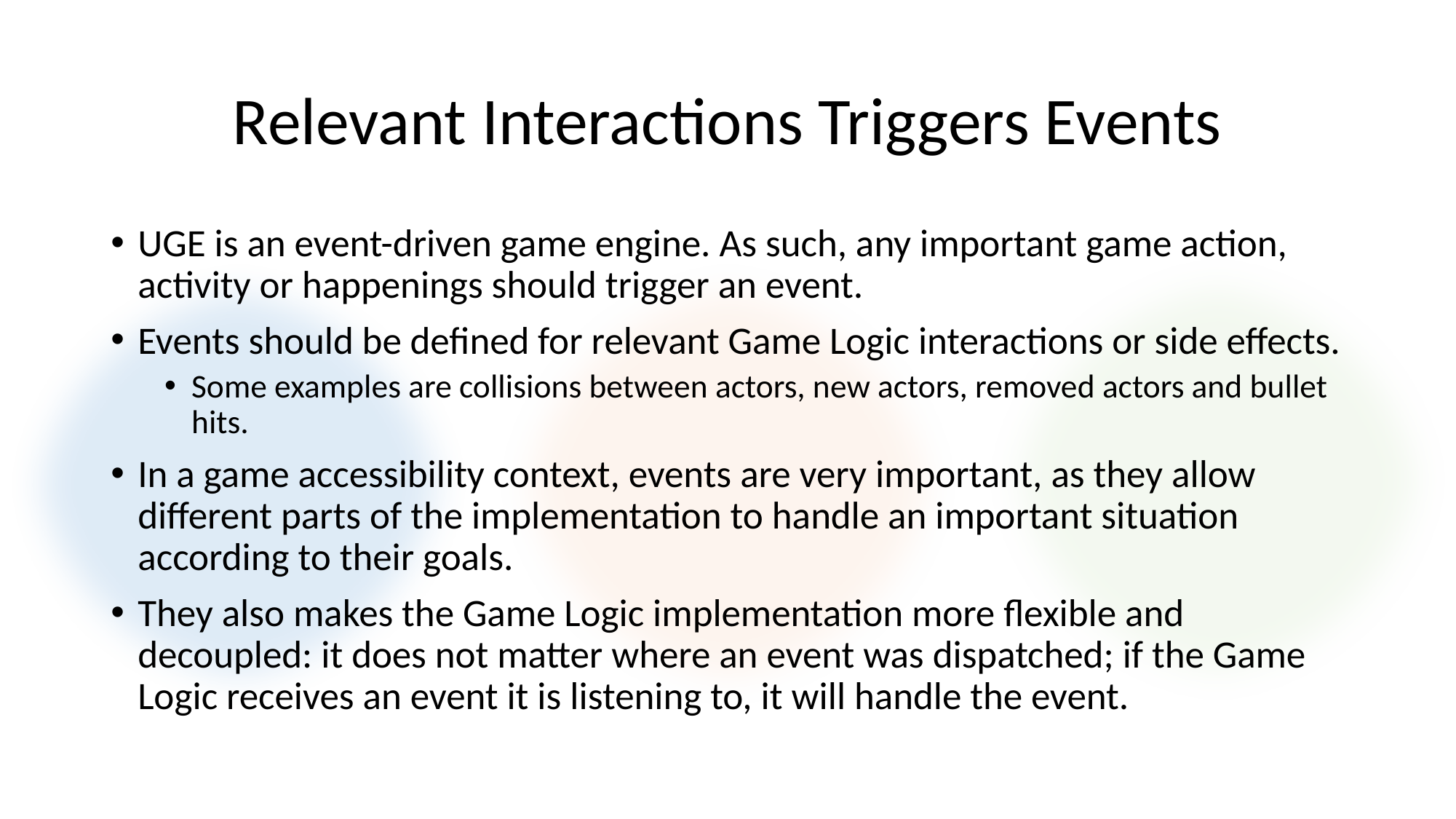

# Relevant Interactions Triggers Events
UGE is an event-driven game engine. As such, any important game action, activity or happenings should trigger an event.
Events should be defined for relevant Game Logic interactions or side effects.
Some examples are collisions between actors, new actors, removed actors and bullet hits.
In a game accessibility context, events are very important, as they allow different parts of the implementation to handle an important situation according to their goals.
They also makes the Game Logic implementation more flexible and decoupled: it does not matter where an event was dispatched; if the Game Logic receives an event it is listening to, it will handle the event.